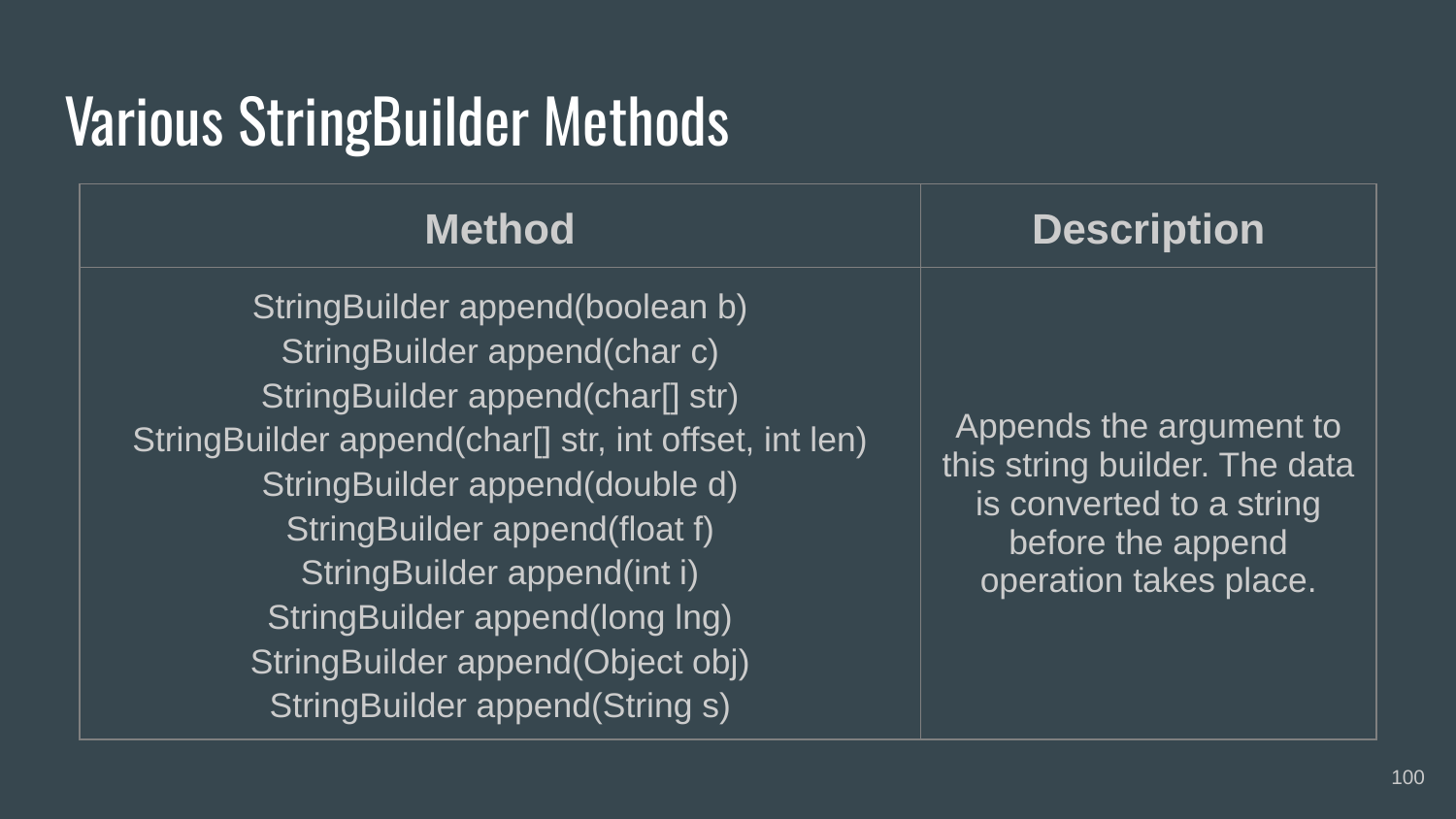

# Various StringBuilder Methods
| Method | Description |
| --- | --- |
| StringBuilder append(boolean b) StringBuilder append(char c) StringBuilder append(char[] str) StringBuilder append(char[] str, int offset, int len) StringBuilder append(double d) StringBuilder append(float f) StringBuilder append(int i) StringBuilder append(long lng) StringBuilder append(Object obj) StringBuilder append(String s) | Appends the argument to this string builder. The data is converted to a string before the append operation takes place. |
100